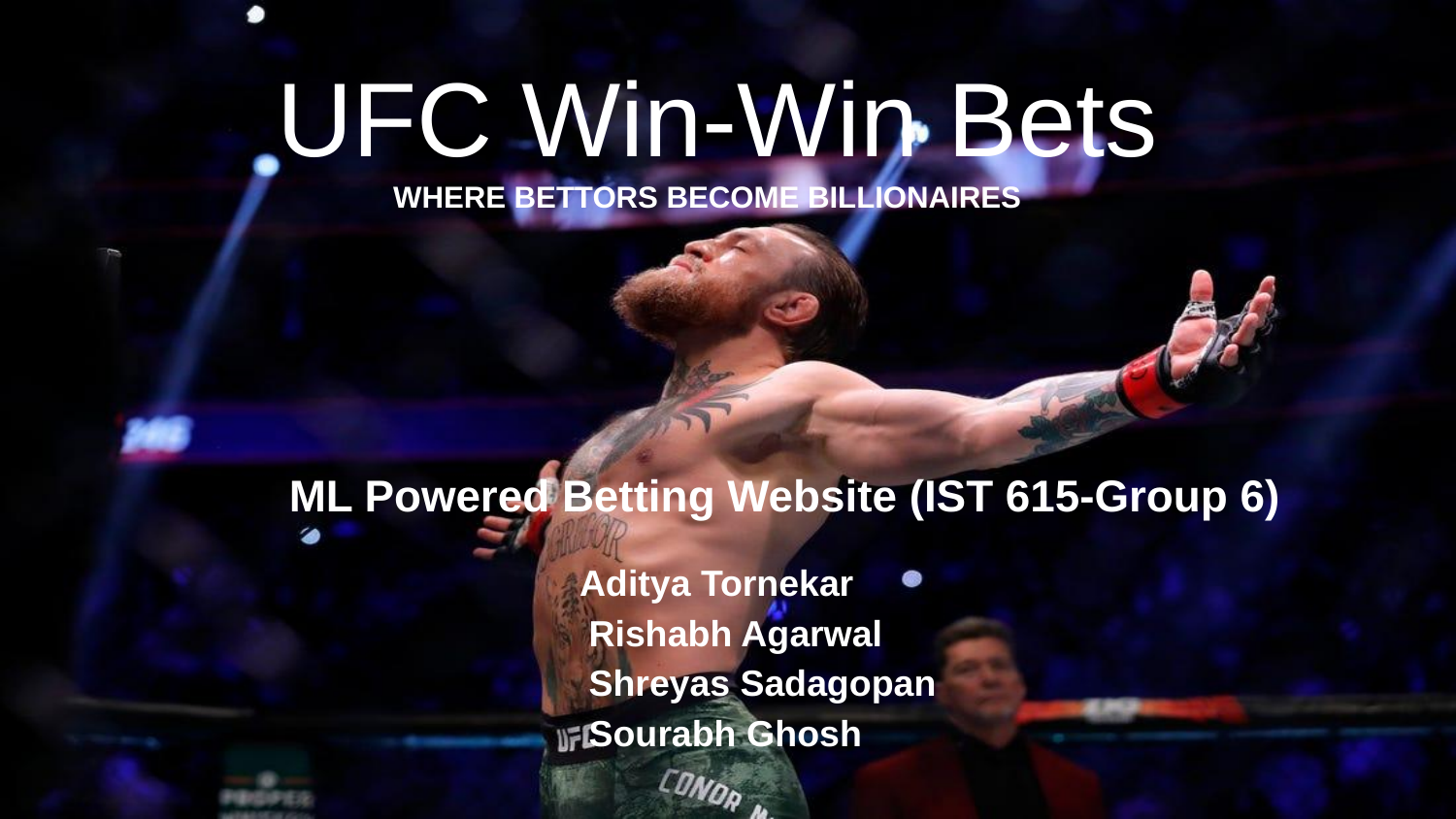

UFC Win-Win Bets
WHERE BETTORS BECOME BILLIONAIRES
ML Powered Betting Website (IST 615-Group 6)
        Aditya Tornekar
        Rishabh Agarwal
        Shreyas Sadagopan
        Sourabh Ghosh